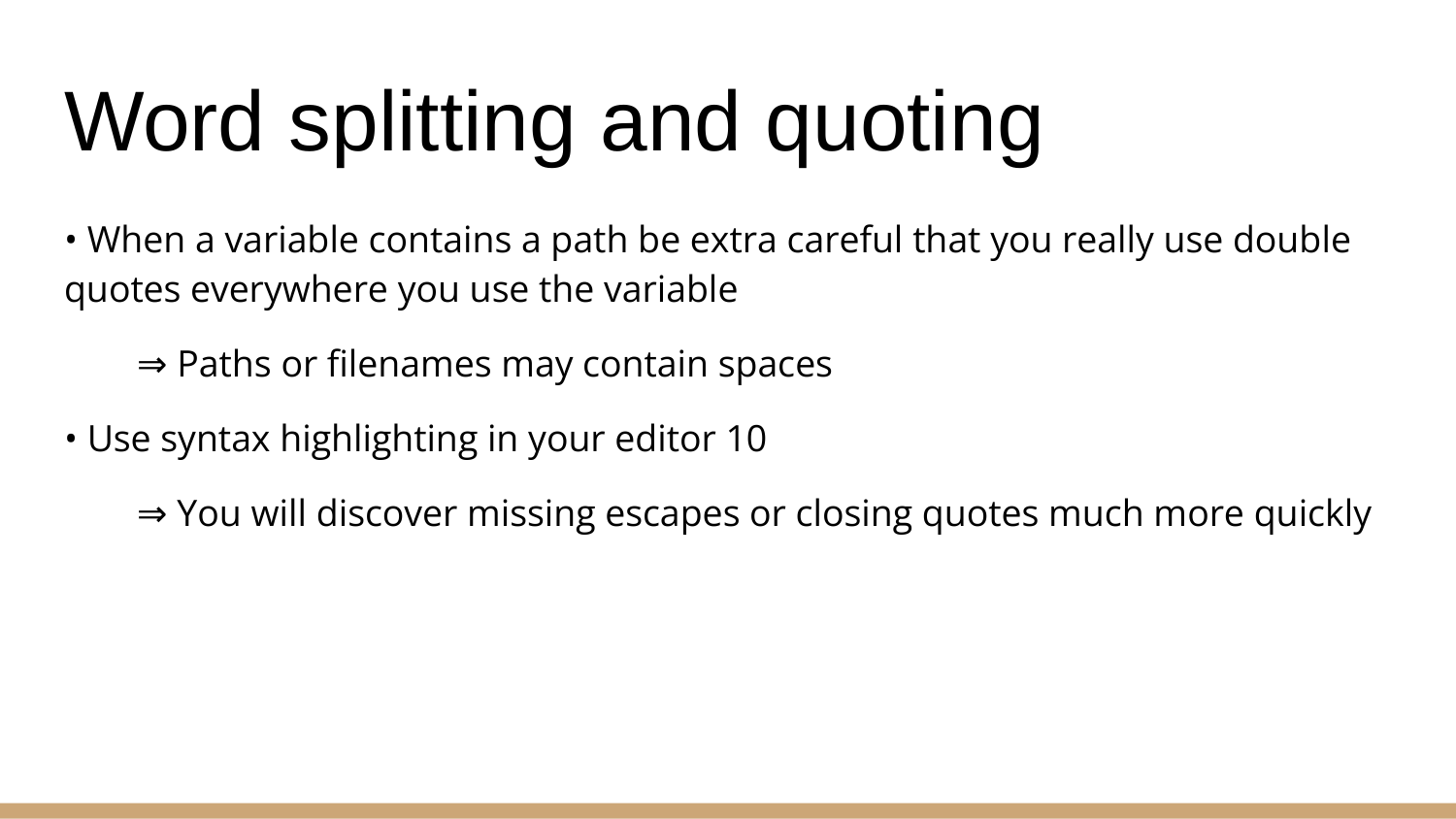

# Word splitting and quoting
• When a variable contains a path be extra careful that you really use double quotes everywhere you use the variable
⇒ Paths or filenames may contain spaces
• Use syntax highlighting in your editor 10
⇒ You will discover missing escapes or closing quotes much more quickly